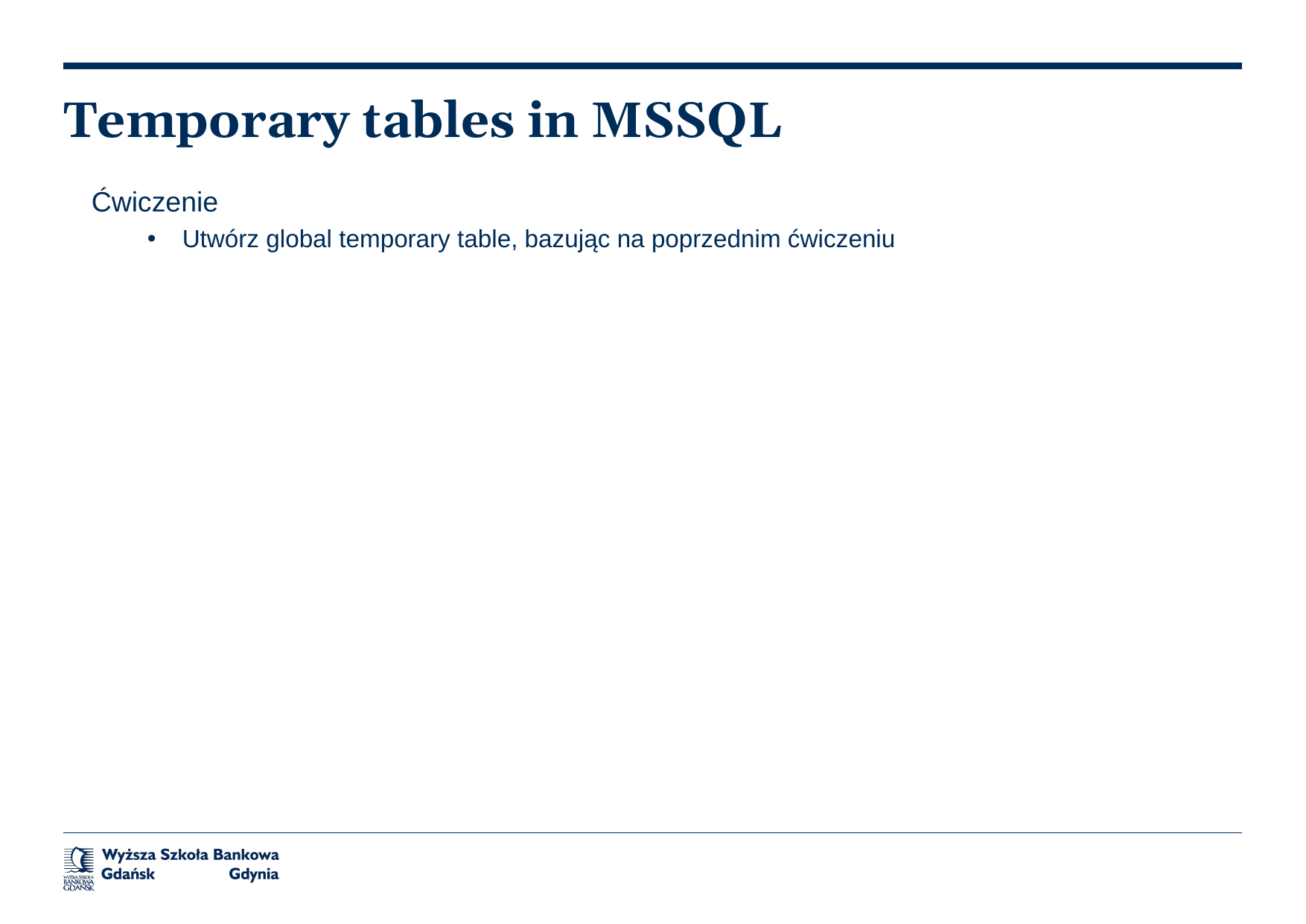

# Temporary tables in MSSQL
Ćwiczenie
Utwórz global temporary table, bazując na poprzednim ćwiczeniu